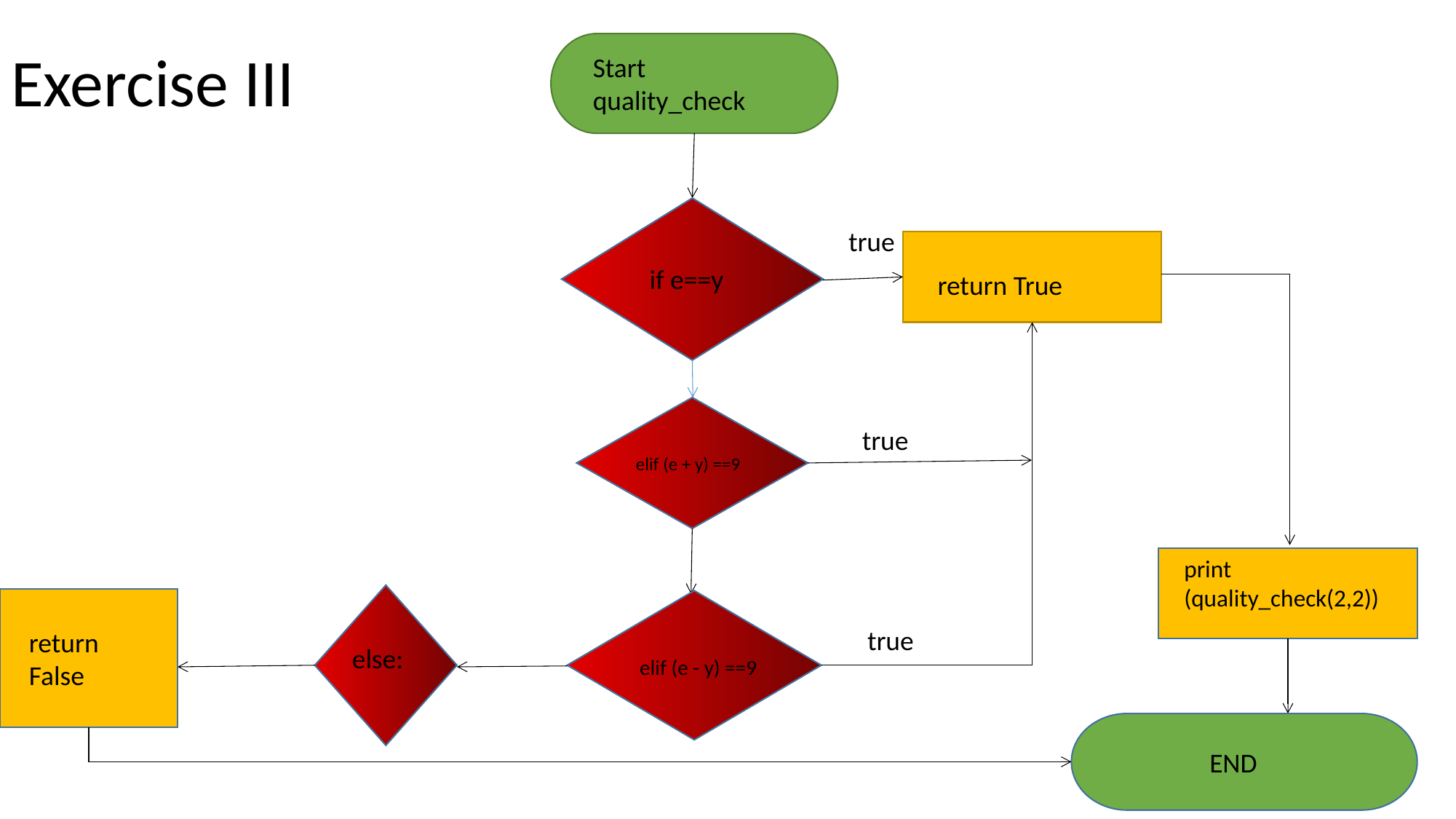

# Exercise III

Start quality_check

true

if e==y
return True

true
elif (e + y) ==9

print (quality_check(2,2))

true
return
False
else:
elif (e - y) ==9

END